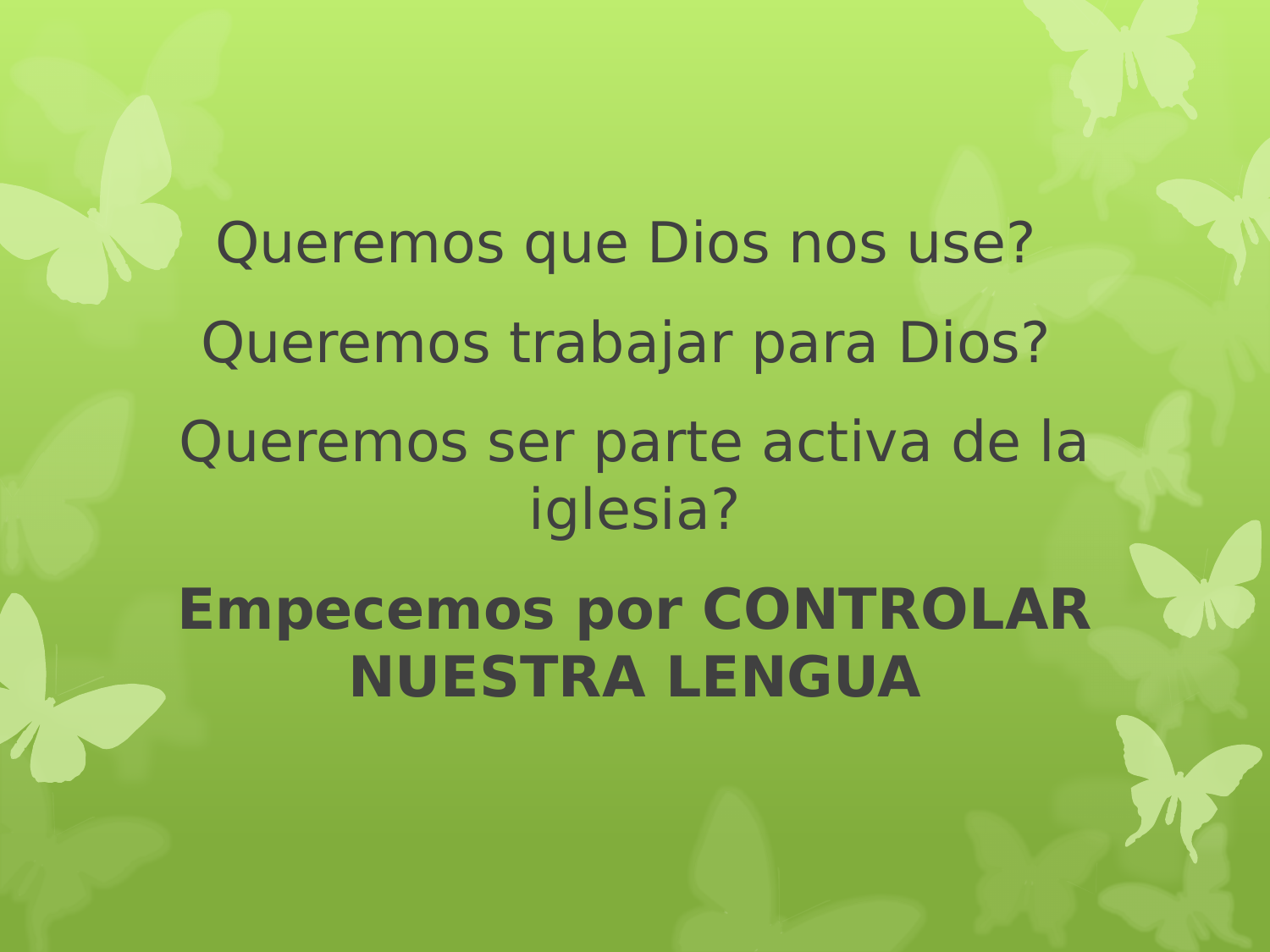

#
Queremos que Dios nos use?
Queremos trabajar para Dios?
Queremos ser parte activa de la iglesia?
Empecemos por CONTROLAR NUESTRA LENGUA